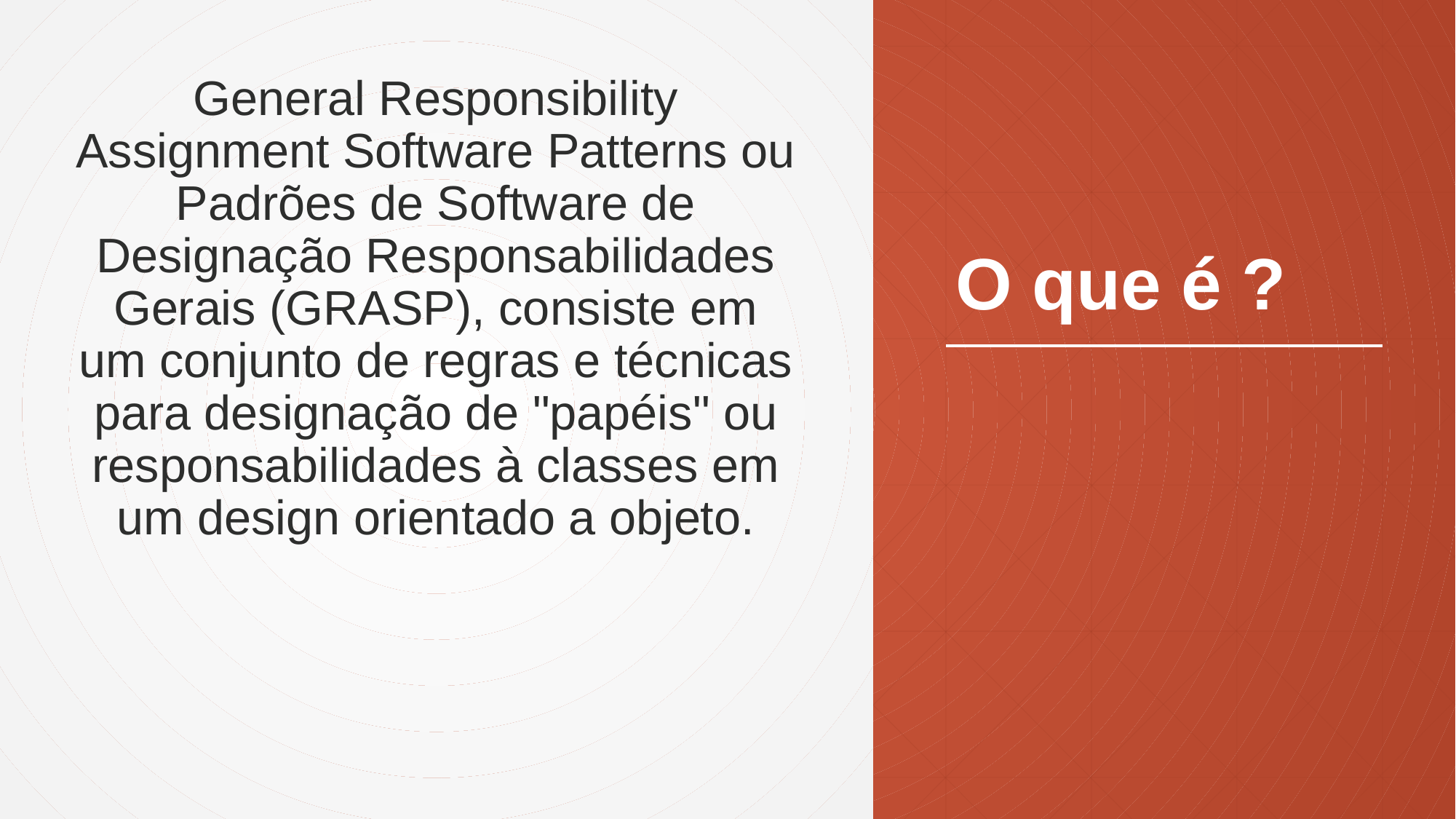

General Responsibility Assignment Software Patterns ou Padrões de Software de Designação Responsabilidades Gerais (GRASP), consiste em um conjunto de regras e técnicas para designação de "papéis" ou responsabilidades à classes em um design orientado a objeto.

# O que é ?